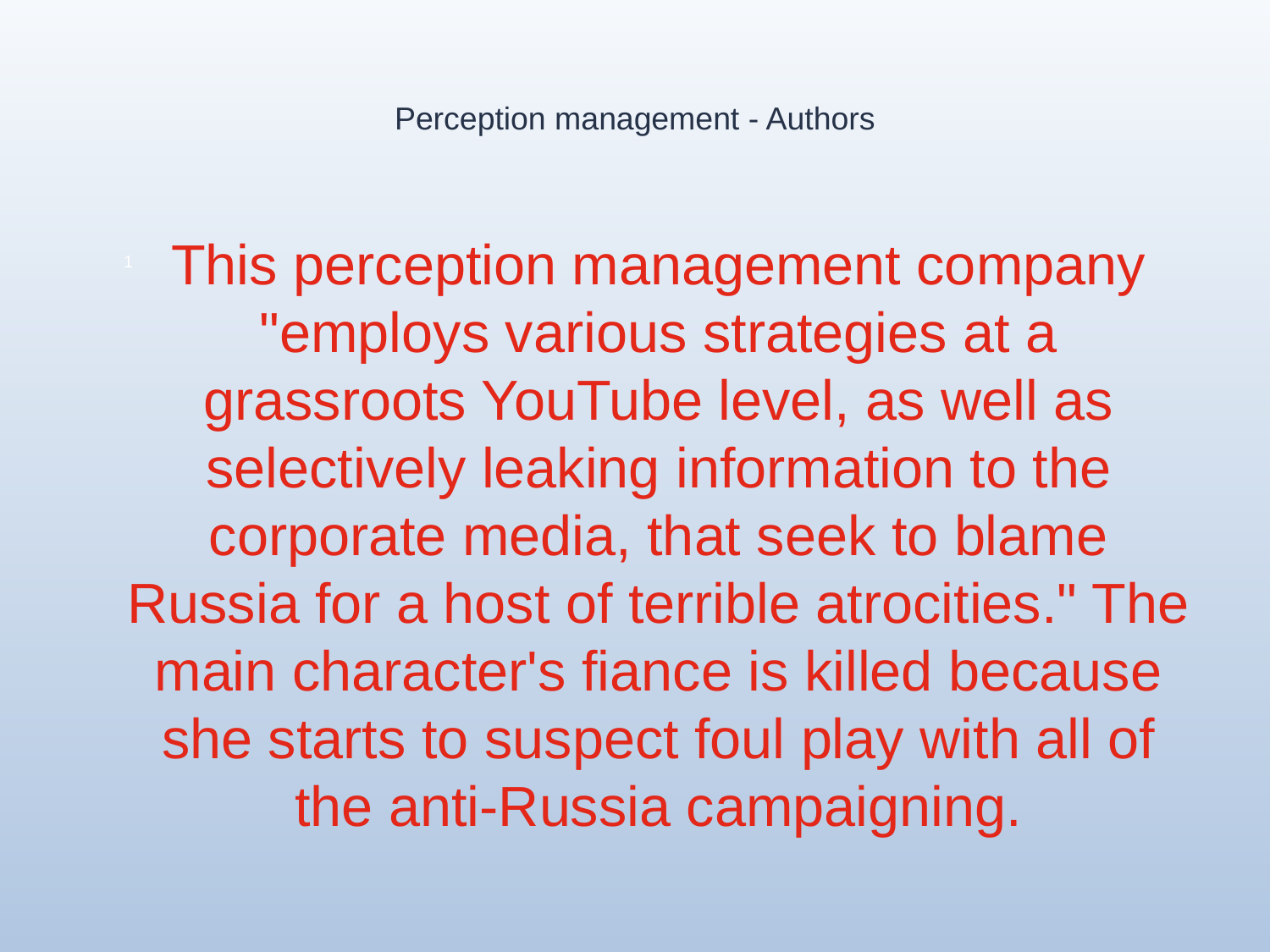

# Perception management - Authors
This perception management company "employs various strategies at a grassroots YouTube level, as well as selectively leaking information to the corporate media, that seek to blame Russia for a host of terrible atrocities." The main character's fiance is killed because she starts to suspect foul play with all of the anti-Russia campaigning.